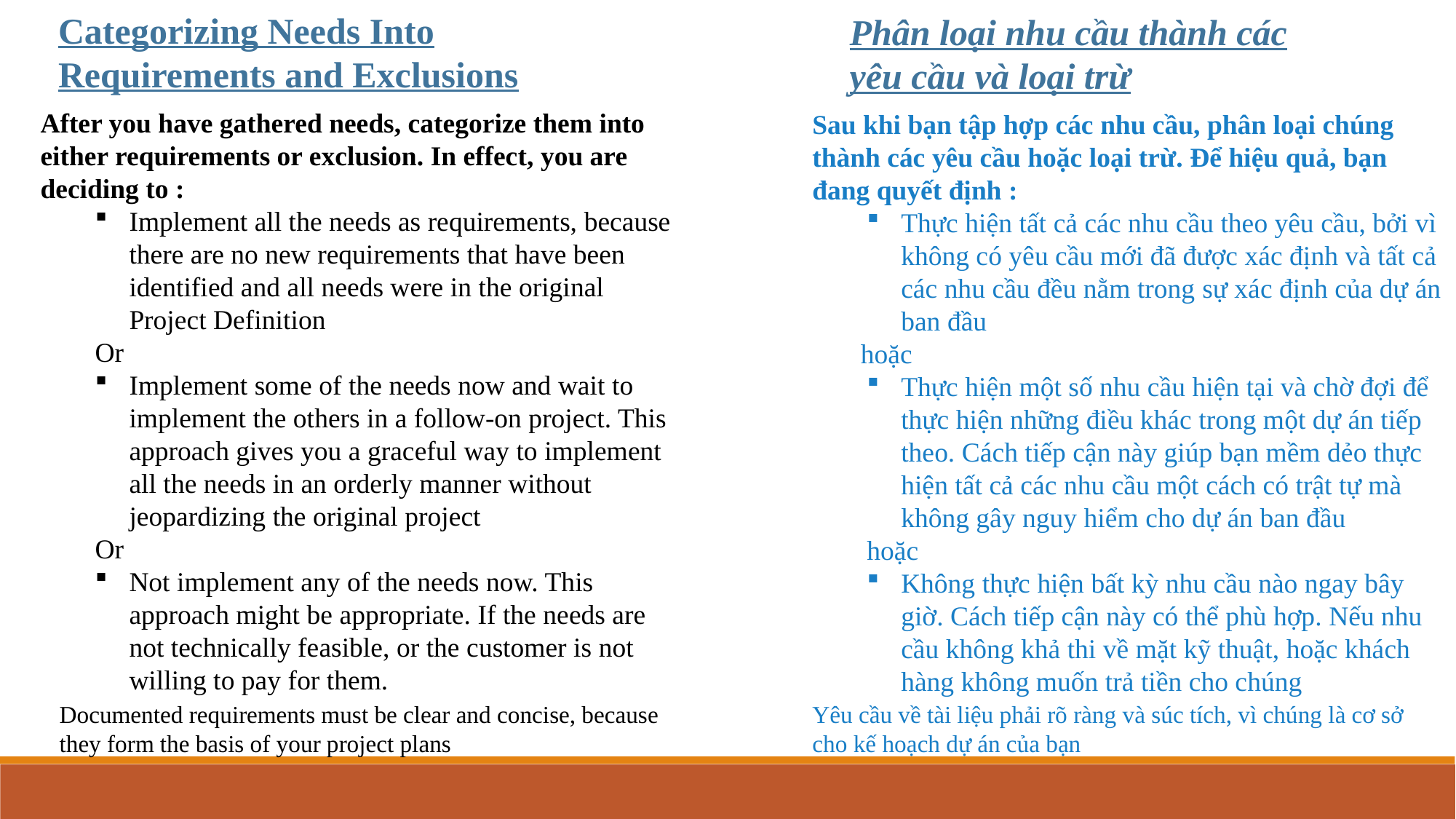

Categorizing Needs Into Requirements and Exclusions
Phân loại nhu cầu thành các yêu cầu và loại trừ
After you have gathered needs, categorize them into either requirements or exclusion. In effect, you are deciding to :
Implement all the needs as requirements, because there are no new requirements that have been identified and all needs were in the original Project Definition
Or
Implement some of the needs now and wait to implement the others in a follow-on project. This approach gives you a graceful way to implement all the needs in an orderly manner without jeopardizing the original project
Or
Not implement any of the needs now. This approach might be appropriate. If the needs are not technically feasible, or the customer is not willing to pay for them.
Sau khi bạn tập hợp các nhu cầu, phân loại chúng thành các yêu cầu hoặc loại trừ. Để hiệu quả, bạn đang quyết định :
Thực hiện tất cả các nhu cầu theo yêu cầu, bởi vì không có yêu cầu mới đã được xác định và tất cả các nhu cầu đều nằm trong sự xác định của dự án ban đầu
       hoặc
Thực hiện một số nhu cầu hiện tại và chờ đợi để thực hiện những điều khác trong một dự án tiếp theo. Cách tiếp cận này giúp bạn mềm dẻo thực hiện tất cả các nhu cầu một cách có trật tự mà không gây nguy hiểm cho dự án ban đầu
hoặc
Không thực hiện bất kỳ nhu cầu nào ngay bây giờ. Cách tiếp cận này có thể phù hợp. Nếu nhu cầu không khả thi về mặt kỹ thuật, hoặc khách hàng không muốn trả tiền cho chúng
Planning Processes
Initialing Processes

Executing Processes
Documented requirements must be clear and concise, because they form the basis of your project plans
Yêu cầu về tài liệu phải rõ ràng và súc tích, vì chúng là cơ sở cho kế hoạch dự án của bạn